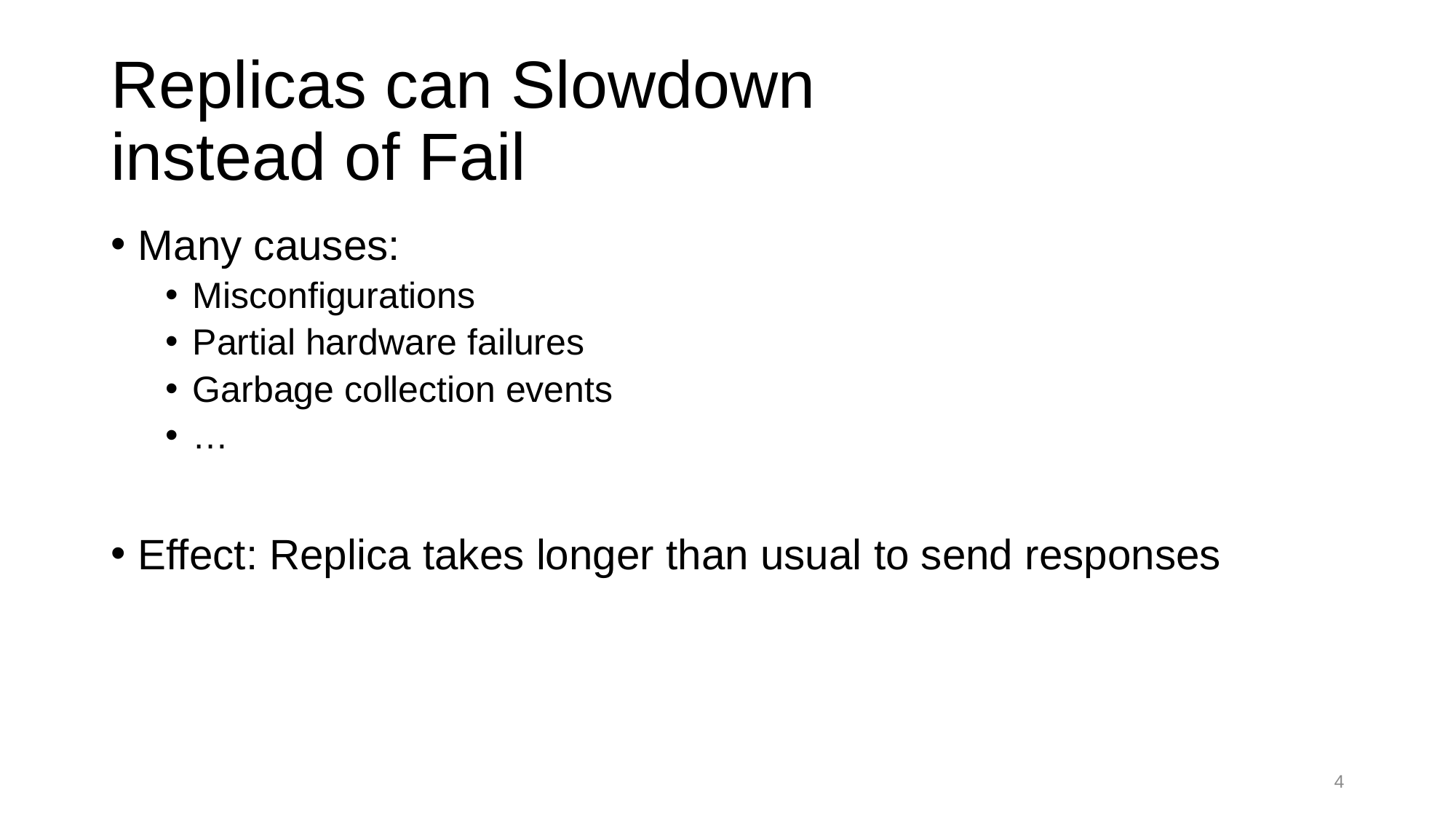

# Replicas can Slowdown instead of Fail
Many causes:
Misconfigurations
Partial hardware failures
Garbage collection events
…

Effect: Replica takes longer than usual to send responses
4